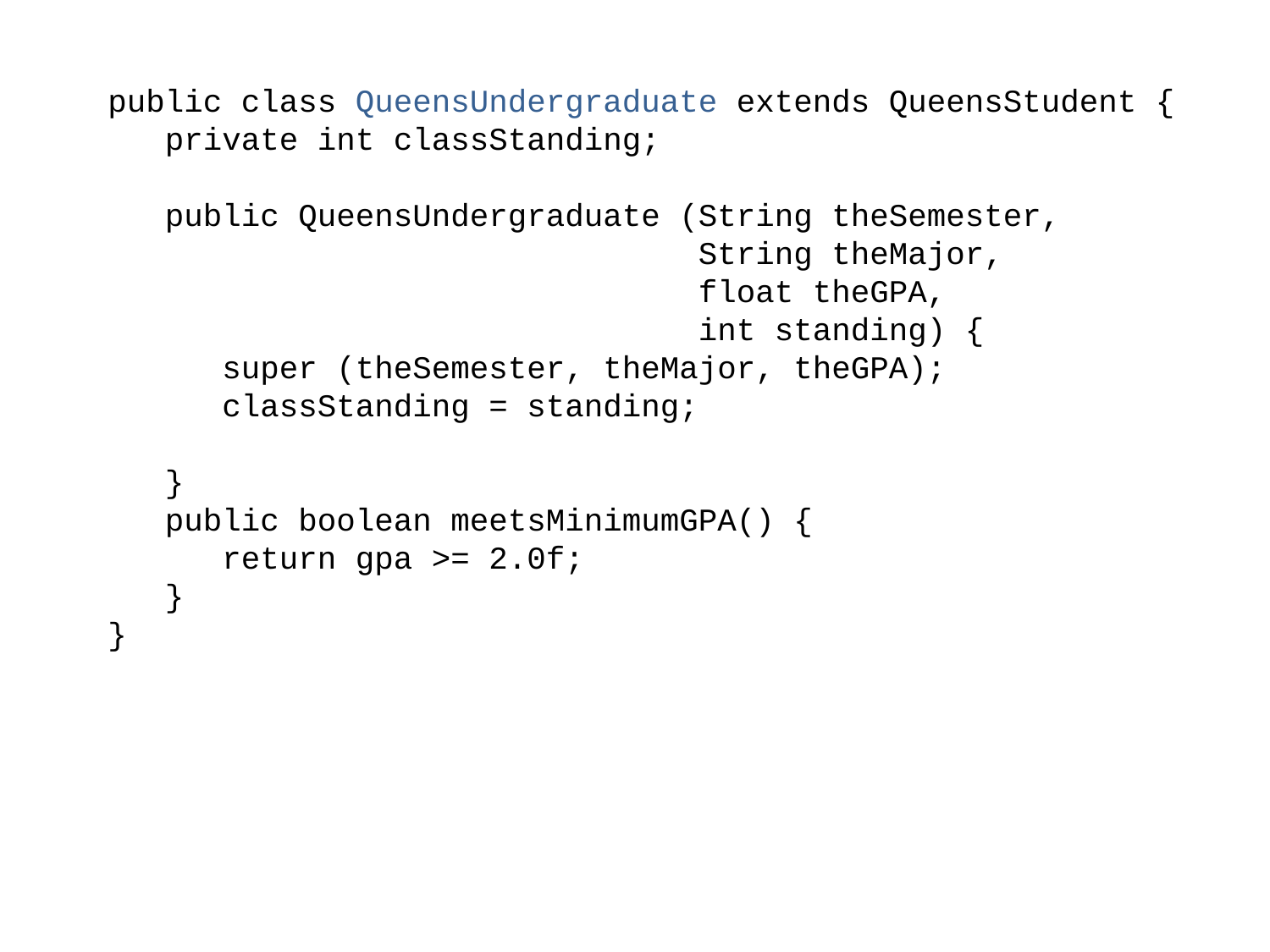

public class QueensUndergraduate extends QueensStudent {
   private int classStanding;

   public QueensUndergraduate (String theSemester,
                               String theMajor,
                               float theGPA,
                               int standing) {
      super (theSemester, theMajor, theGPA);
      classStanding = standing;

   }
   public boolean meetsMinimumGPA() {
      return gpa >= 2.0f;
   }
}